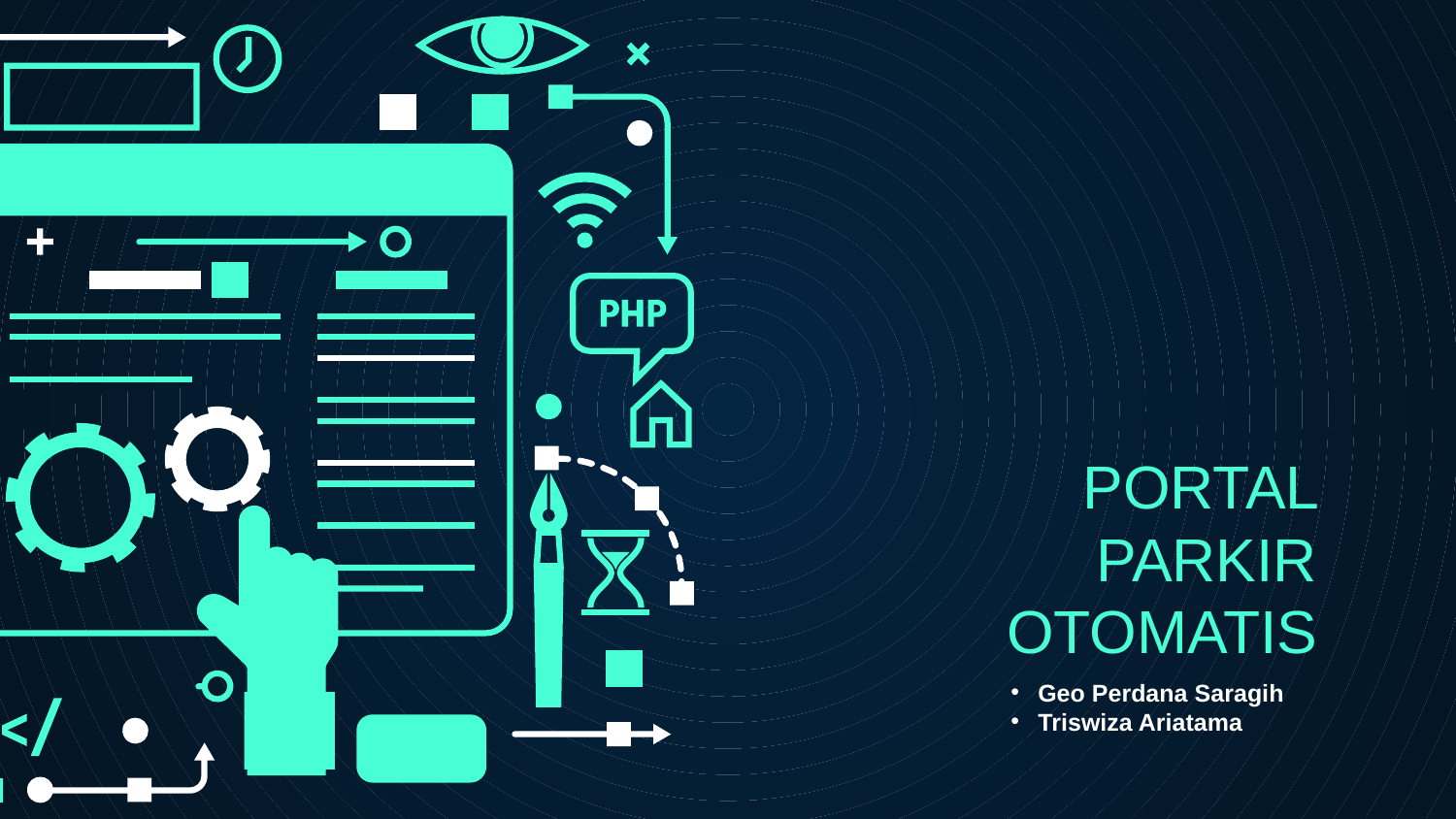

# PORTAL PARKIR OTOMATIS

Geo Perdana Saragih
Triswiza Ariatama